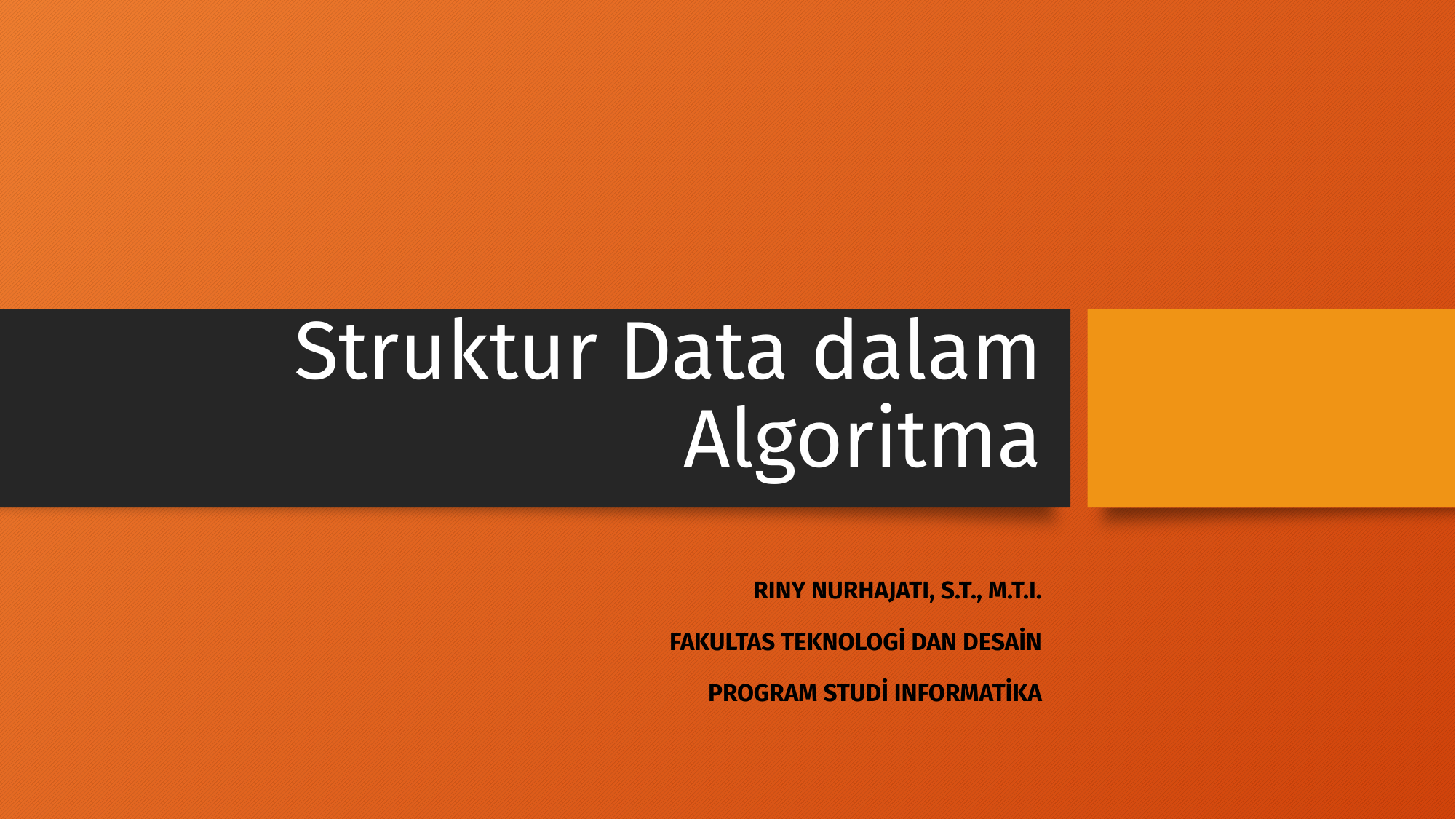

# Struktur Data dalam Algoritma
Riny Nurhajati, s.t., m.t.i.
FAKULTAS TEKNOLOGİ DAN DESAİN
PROGRAM STUDİ INFORMATİKA